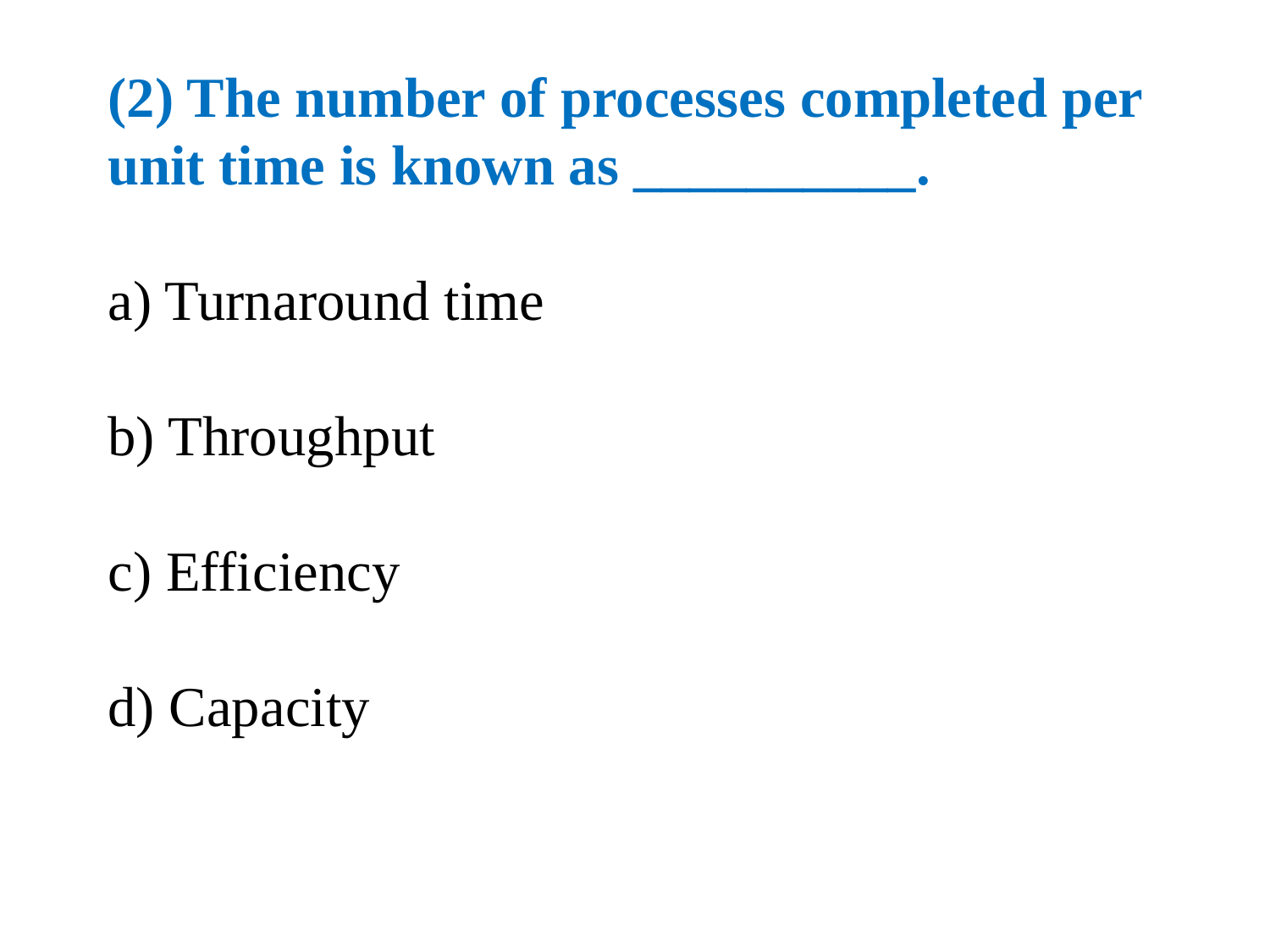

(2) The number of processes completed per unit time is known as __________.
a) Turnaround time

b) Throughput
c) Efficiency
d) Capacity